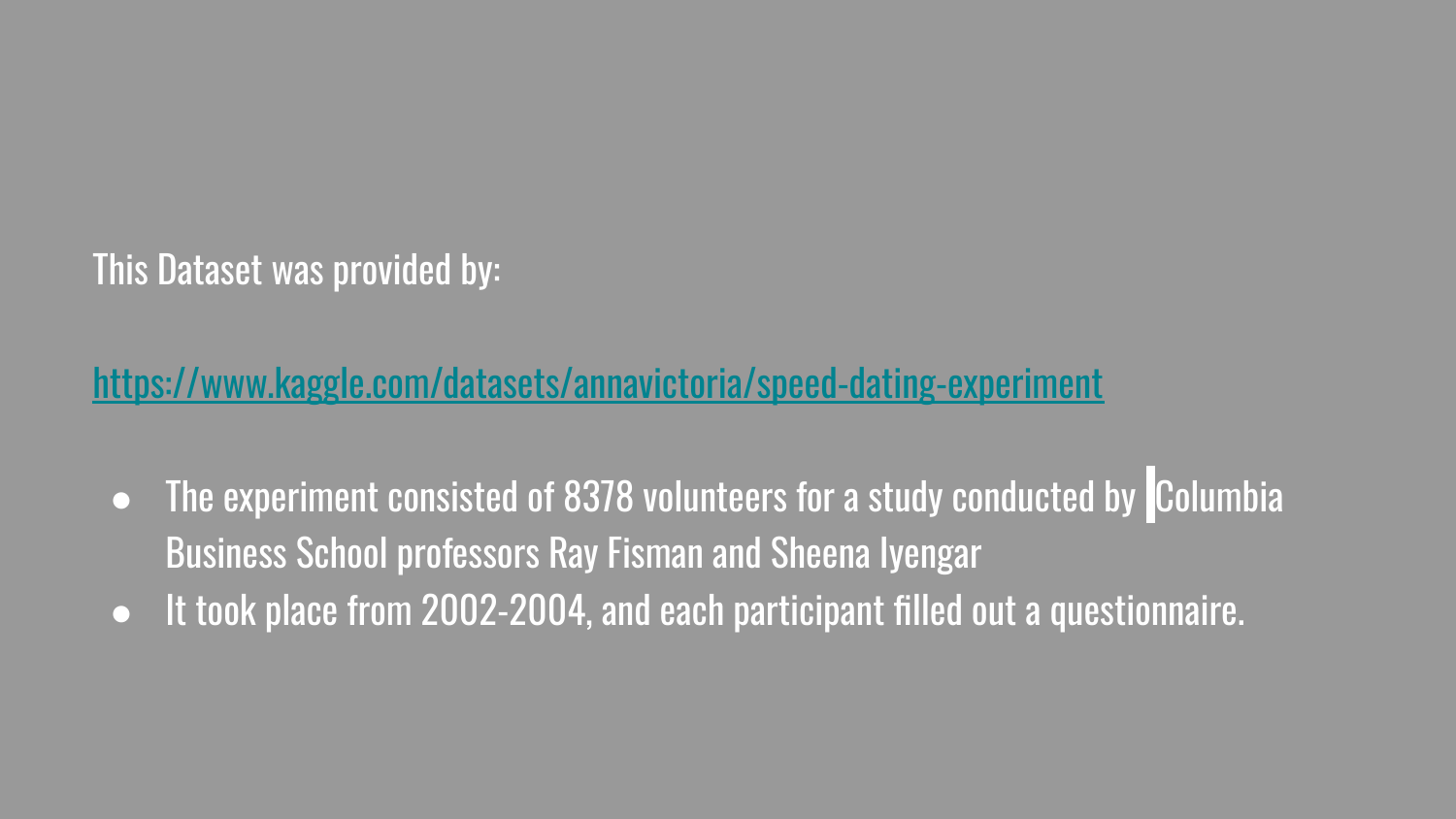

# This Dataset was provided by:

https://www.kaggle.com/datasets/annavictoria/speed-dating-experiment

The experiment consisted of 8378 volunteers for a study conducted by  Columbia Business School professors Ray Fisman and Sheena Iyengar
It took place from 2002-2004, and each participant filled out a questionnaire.